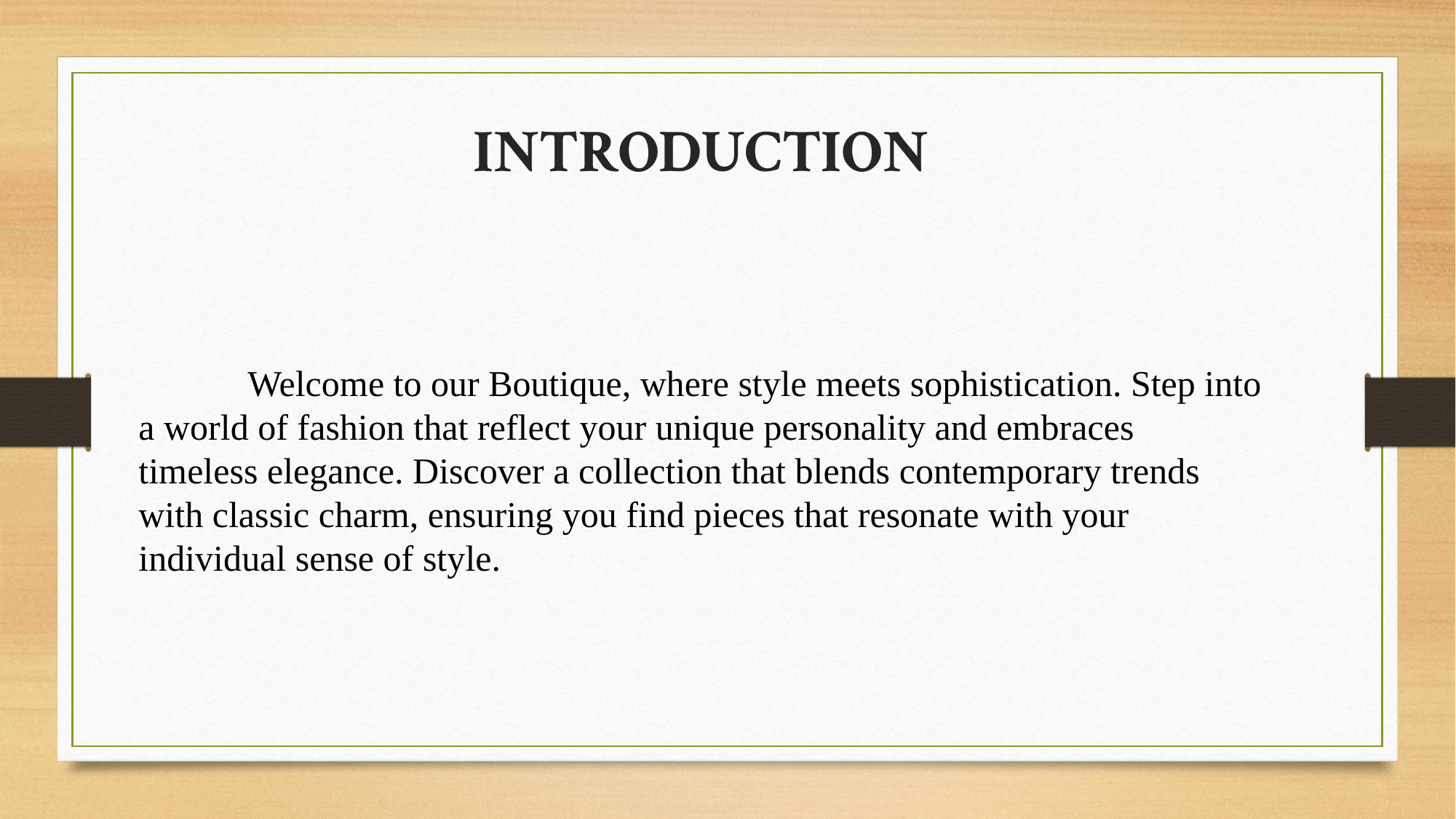

# INTRODUCTION
	Welcome to our Boutique, where style meets sophistication. Step into a world of fashion that reflect your unique personality and embraces timeless elegance. Discover a collection that blends contemporary trends with classic charm, ensuring you find pieces that resonate with your individual sense of style.